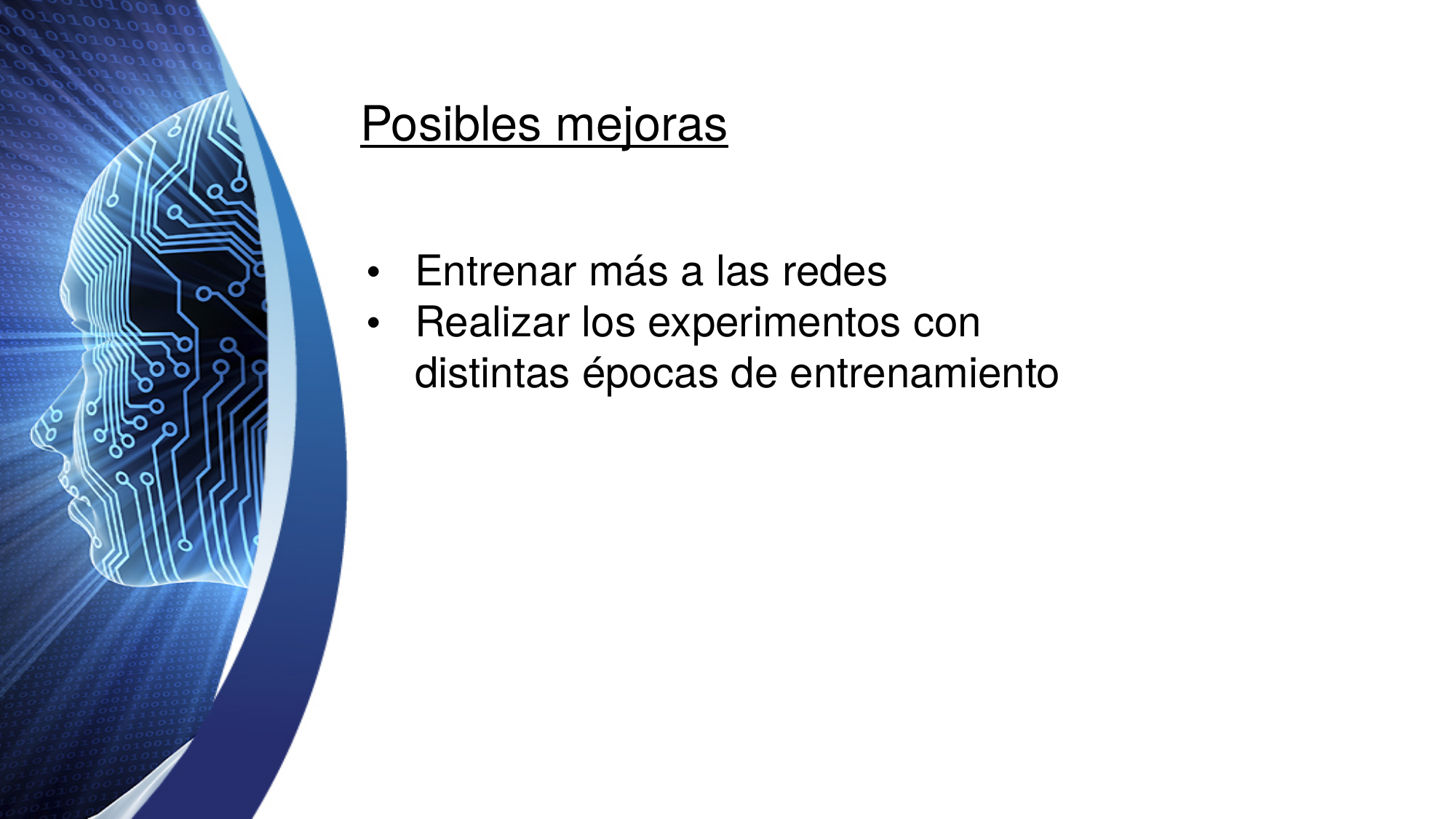

# Posibles mejoras
Entrenar más a las redes
Realizar los experimentos con distintas épocas de entrenamiento